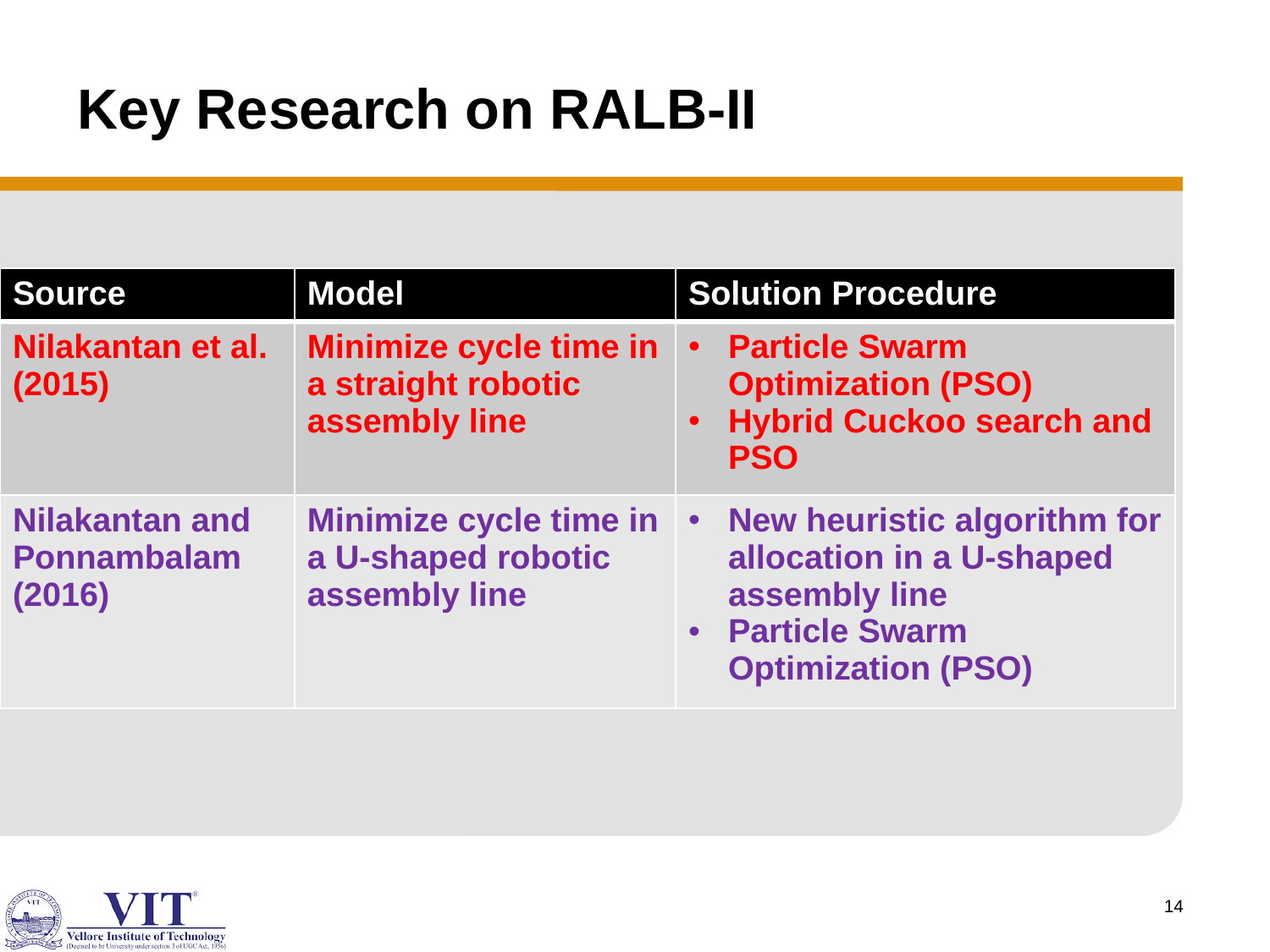

# Key Research on RALB-II
| Source | Model | Solution Procedure |
| --- | --- | --- |
| Nilakantan et al. (2015) | Minimize cycle time in a straight robotic assembly line | Particle Swarm Optimization (PSO) Hybrid Cuckoo search and PSO |
| Nilakantan and Ponnambalam (2016) | Minimize cycle time in a U-shaped robotic assembly line | New heuristic algorithm for allocation in a U-shaped assembly line Particle Swarm Optimization (PSO) |